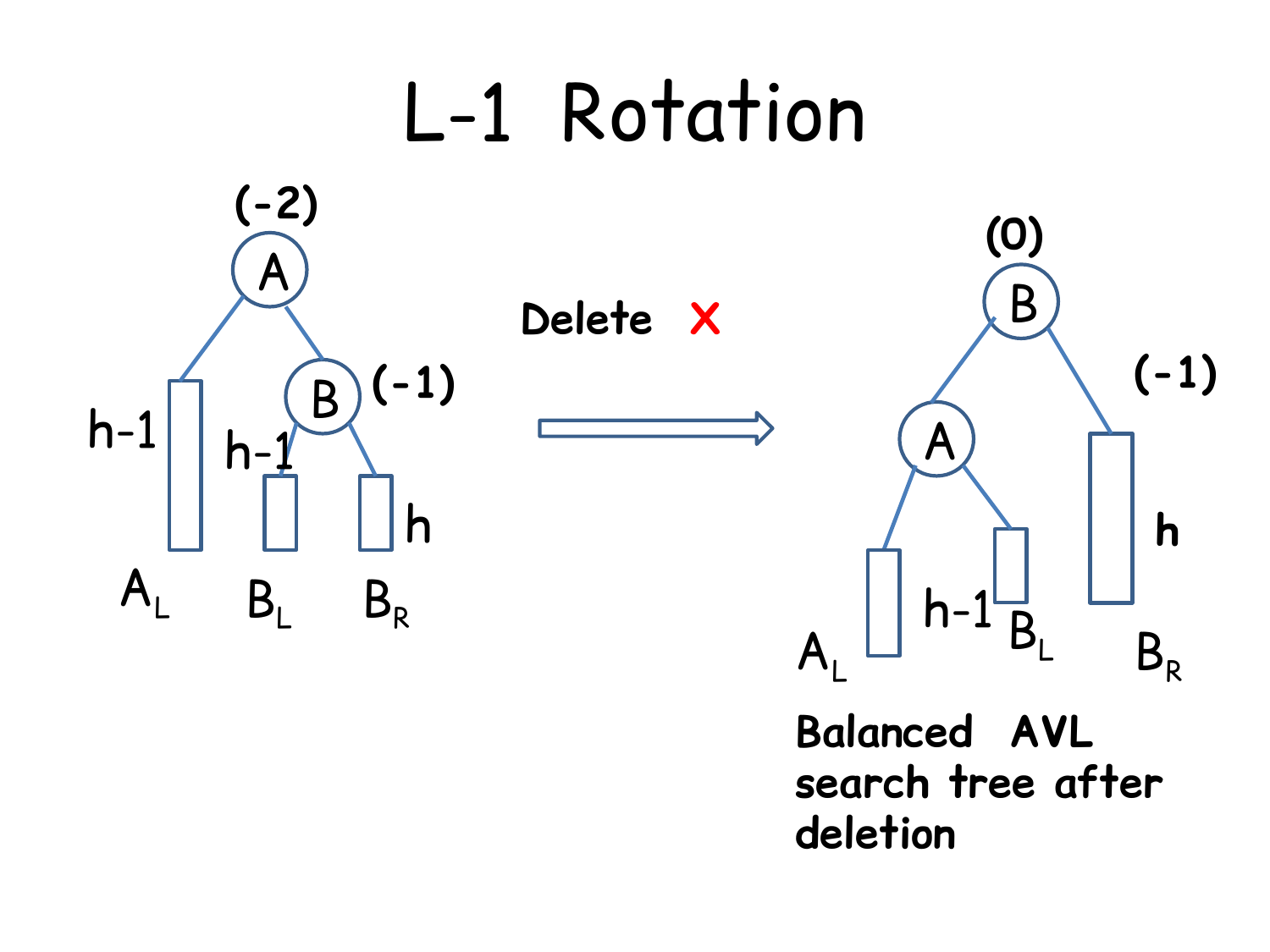

# L-1  Rotation

(-2)
(0)
B
(-1)
A
c

BL
BR
h
Balanced  AVL search tree after deletion

AL
h-1
A
Delete  X
(-1)
B

h-1
h-1

c
h
AL
BL
BR